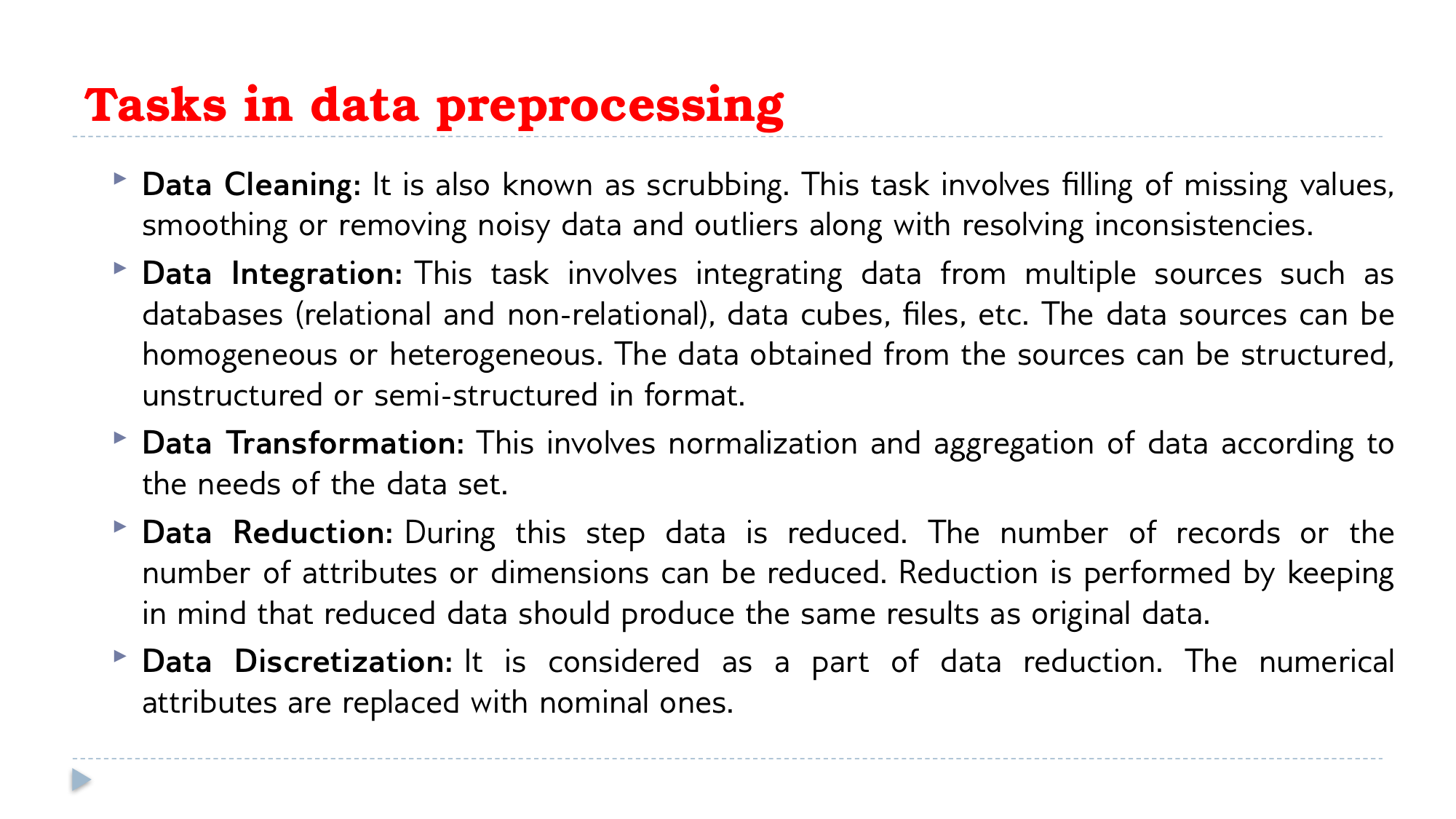

# Tasks in data preprocessing
Data Cleaning: It is also known as scrubbing. This task involves filling of missing values, smoothing or removing noisy data and outliers along with resolving inconsistencies.
Data Integration: This task involves integrating data from multiple sources such as databases (relational and non-relational), data cubes, files, etc. The data sources can be homogeneous or heterogeneous. The data obtained from the sources can be structured, unstructured or semi-structured in format.
Data Transformation: This involves normalization and aggregation of data according to the needs of the data set.
Data Reduction: During this step data is reduced. The number of records or the number of attributes or dimensions can be reduced. Reduction is performed by keeping in mind that reduced data should produce the same results as original data.
Data Discretization: It is considered as a part of data reduction. The numerical attributes are replaced with nominal ones.